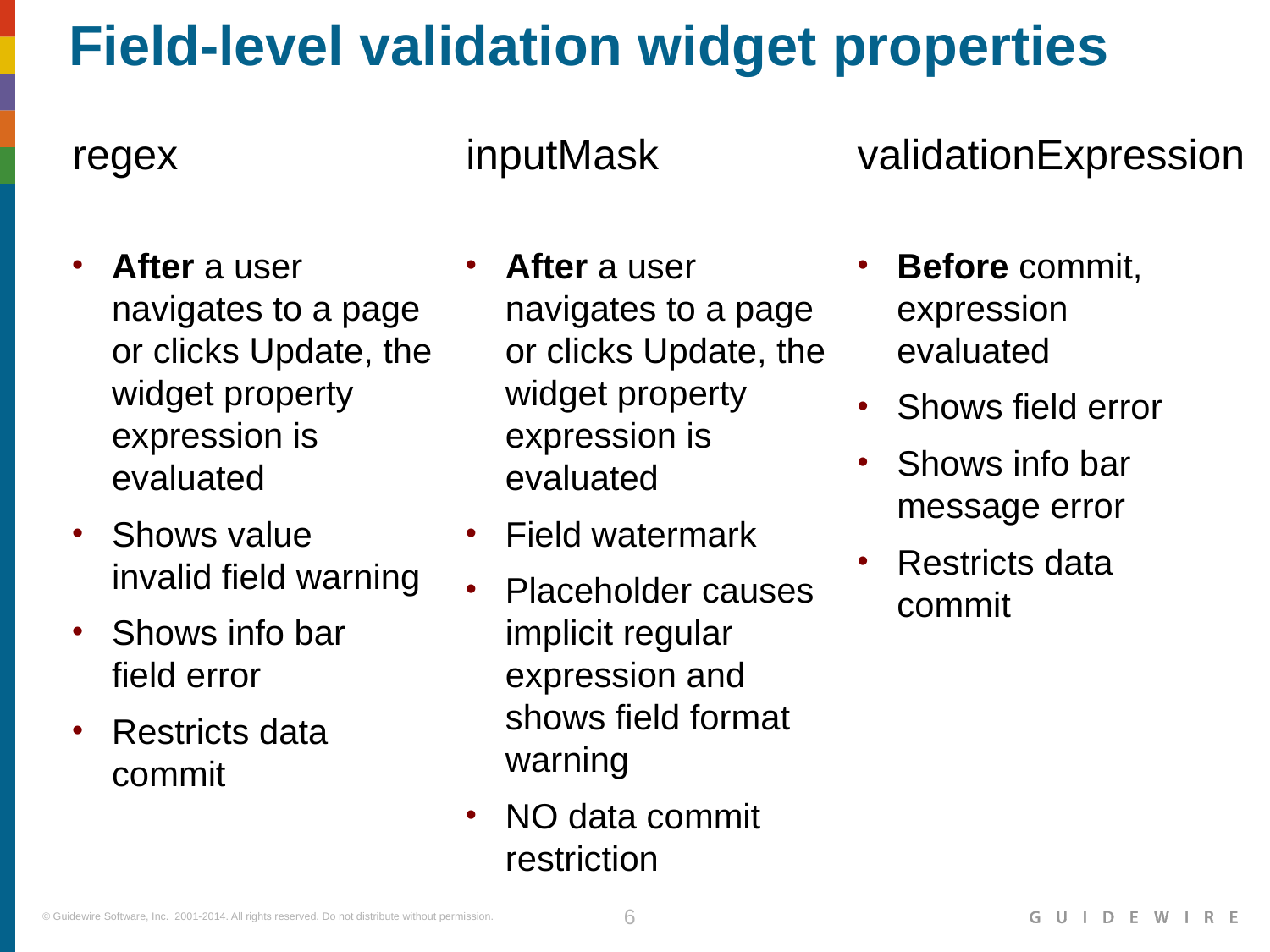

# Field-level validation widget properties
regex
inputMask

validationExpression
After a user navigates to a page or clicks Update, the widget property expression is evaluated
Shows value
invalid field warning
Shows info bar
field error
Restricts data commit

After a user navigates to a page or clicks Update, the widget property expression is evaluated
Field watermark
Placeholder causes implicit regular expression and shows field format warning
NO data commit restriction

Before commit, expression evaluated
Shows field error
Shows info bar
message error
Restricts data commit